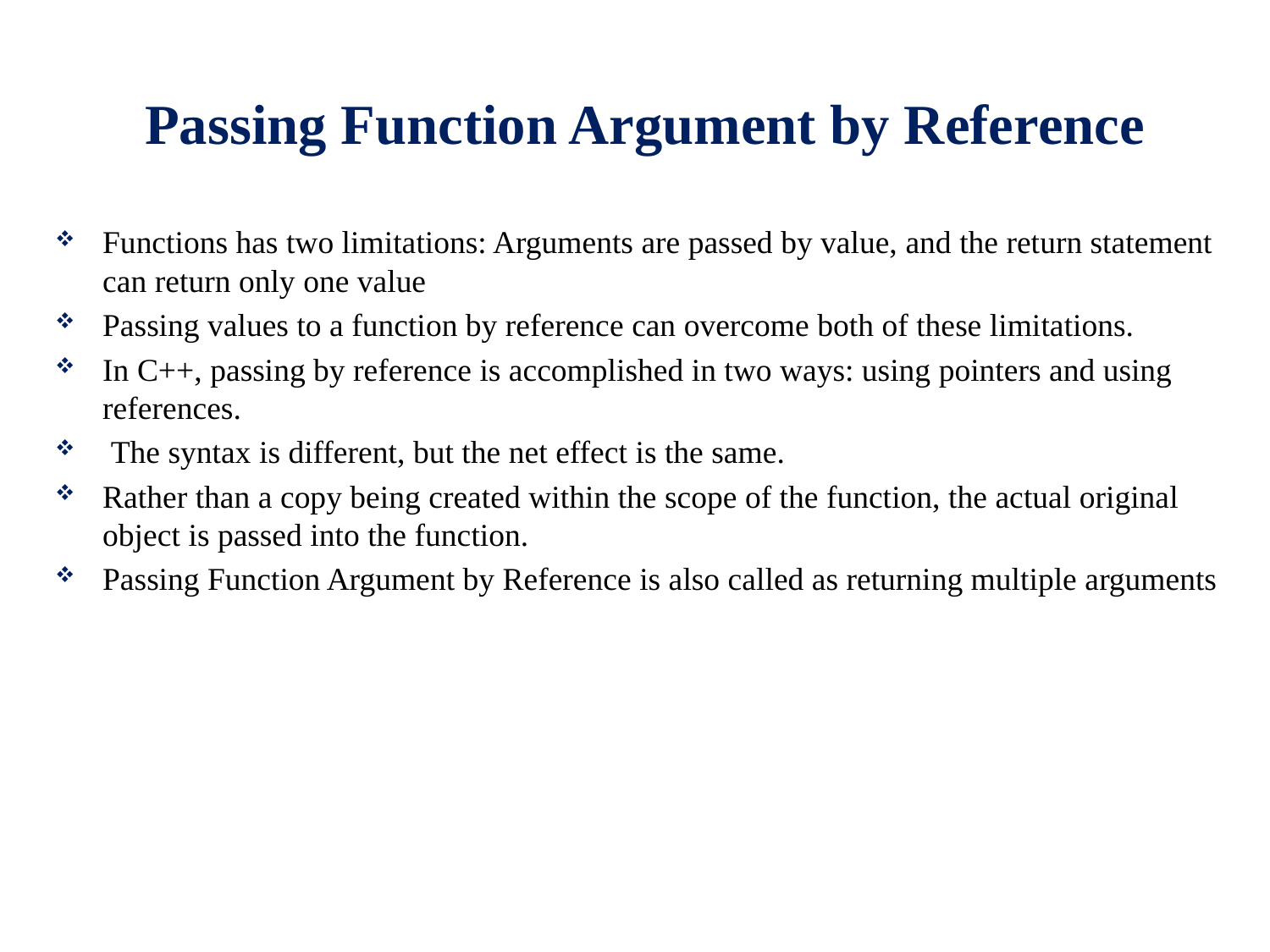

# Passing Function Argument by Reference
Functions has two limitations: Arguments are passed by value, and the return statement can return only one value
Passing values to a function by reference can overcome both of these limitations.
In C++, passing by reference is accomplished in two ways: using pointers and using references.
 The syntax is different, but the net effect is the same.
Rather than a copy being created within the scope of the function, the actual original object is passed into the function.
Passing Function Argument by Reference is also called as returning multiple arguments